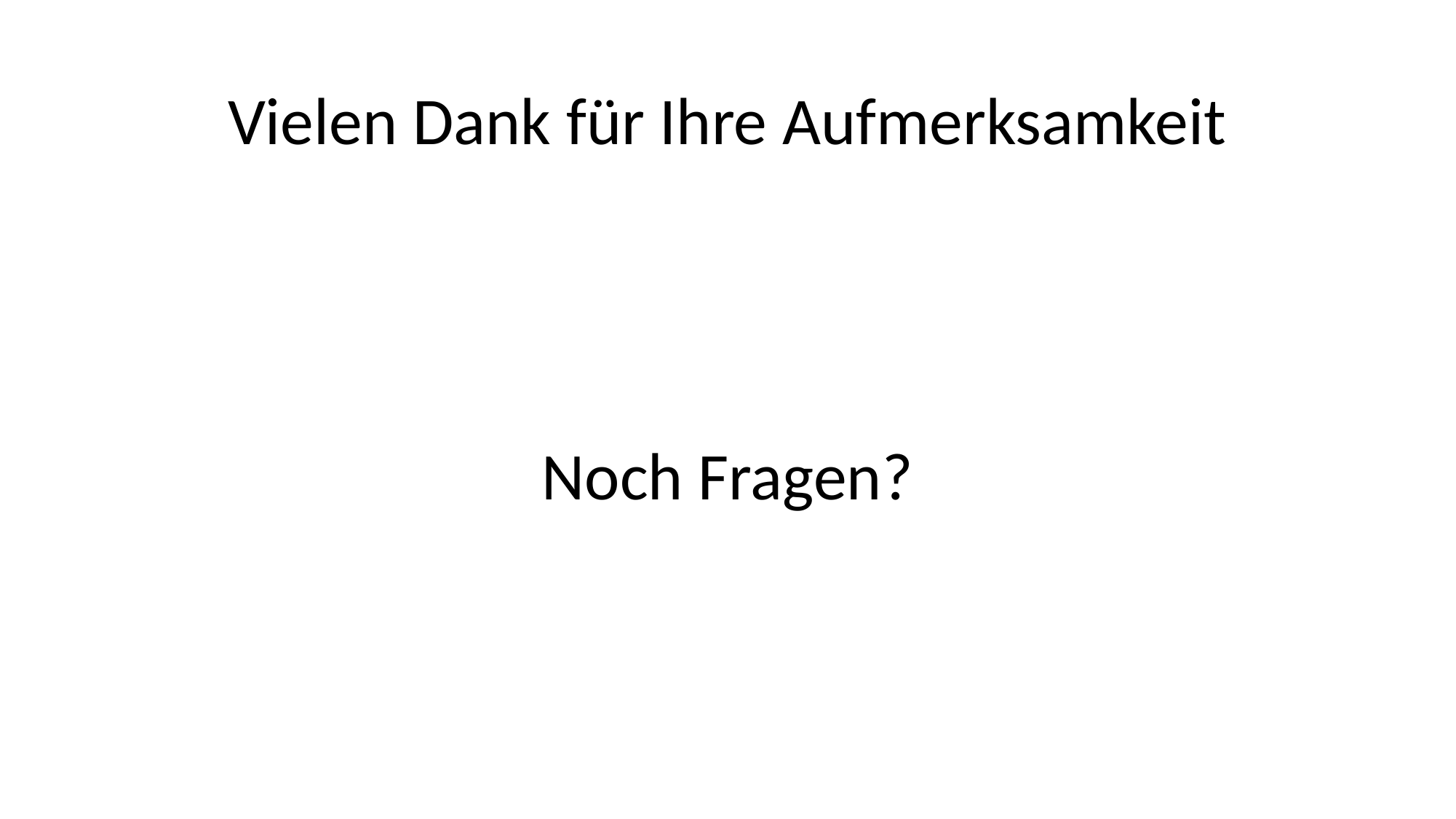

# Vielen Dank für Ihre Aufmerksamkeit
Noch Fragen?